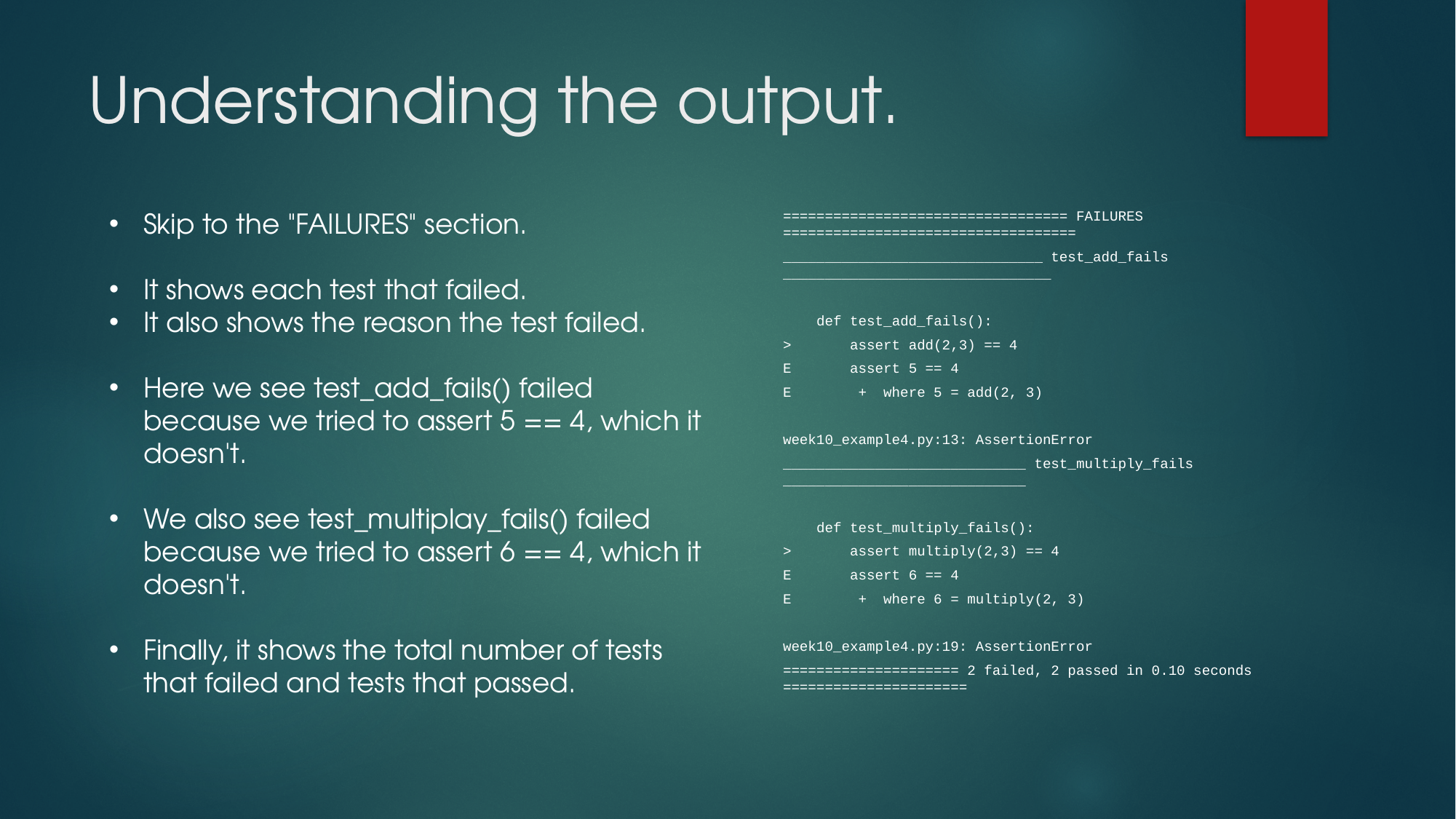

# Understanding the output.
Skip to the "FAILURES" section.

It shows each test that failed.
It also shows the reason the test failed.

Here we see test_add_fails() failed because we tried to assert 5 == 4, which it doesn't.

We also see test_multiplay_fails() failed because we tried to assert 6 == 4, which it doesn't.

Finally, it shows the total number of tests that failed and tests that passed.
================================== FAILURES ===================================
_______________________________ test_add_fails ________________________________

    def test_add_fails():
>       assert add(2,3) == 4
E       assert 5 == 4
E        +  where 5 = add(2, 3)

week10_example4.py:13: AssertionError
_____________________________ test_multiply_fails _____________________________

    def test_multiply_fails():
>       assert multiply(2,3) == 4
E       assert 6 == 4
E        +  where 6 = multiply(2, 3)

week10_example4.py:19: AssertionError
===================== 2 failed, 2 passed in 0.10 seconds ======================